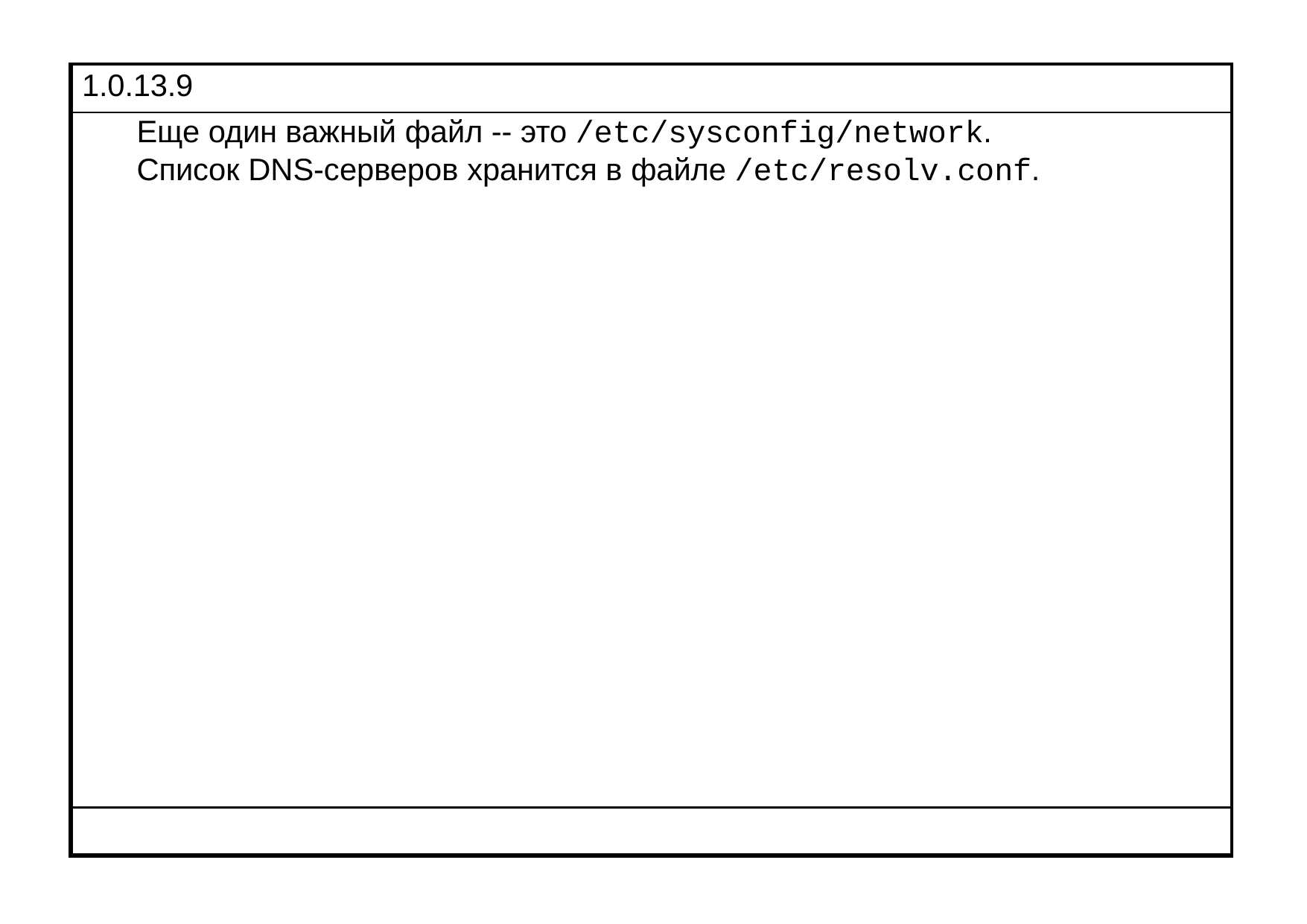

| 1.0.13.9 |
| --- |
| Еще один важный файл -- это /etc/sysconfig/network. Список DNS-серверов хранится в файле /etc/resolv.conf. |
|  |